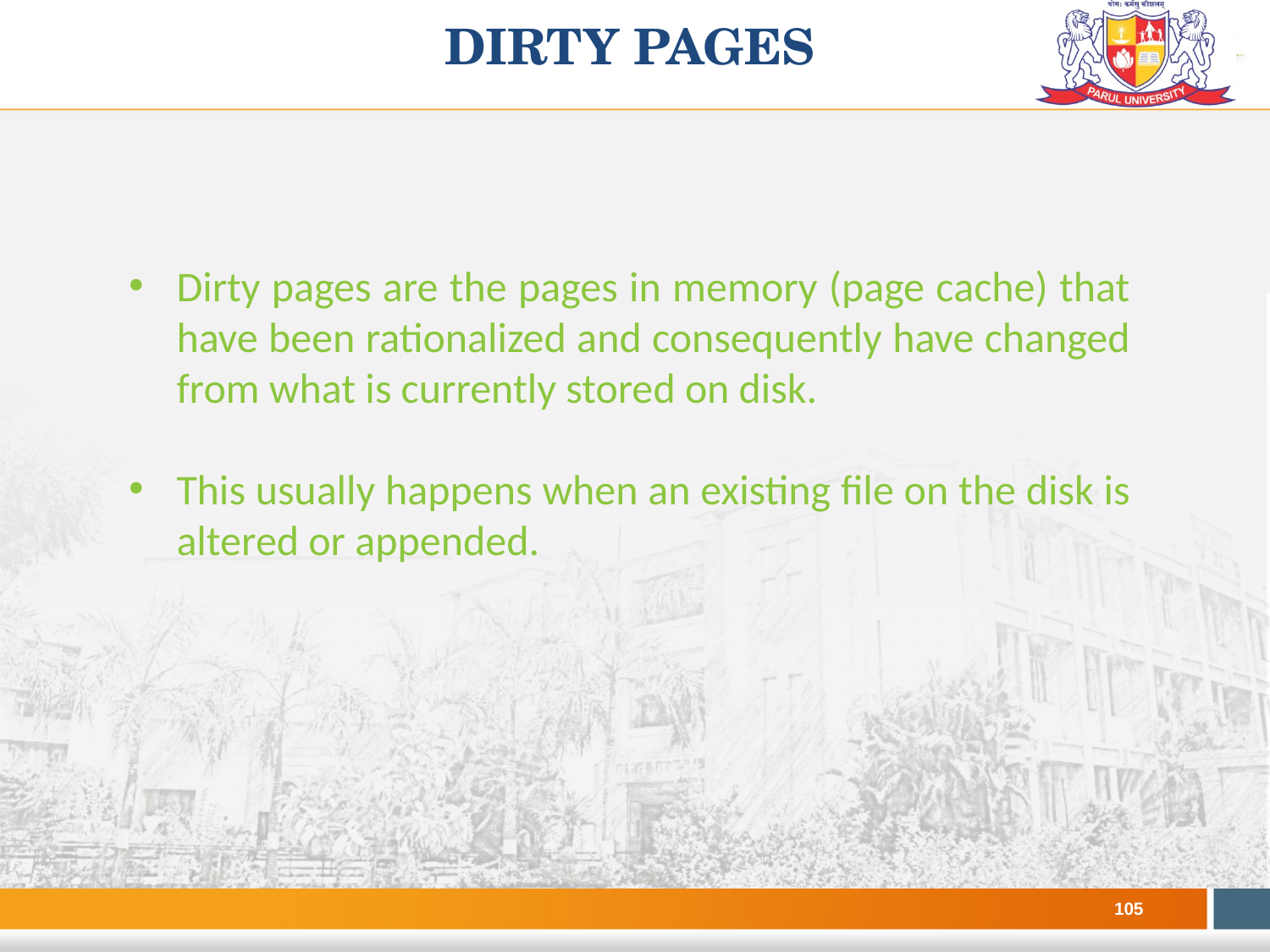

Dirty Pages
Dirty pages are the pages in memory (page cache) that have been rationalized and consequently have changed from what is currently stored on disk.

This usually happens when an existing file on the disk is altered or appended.